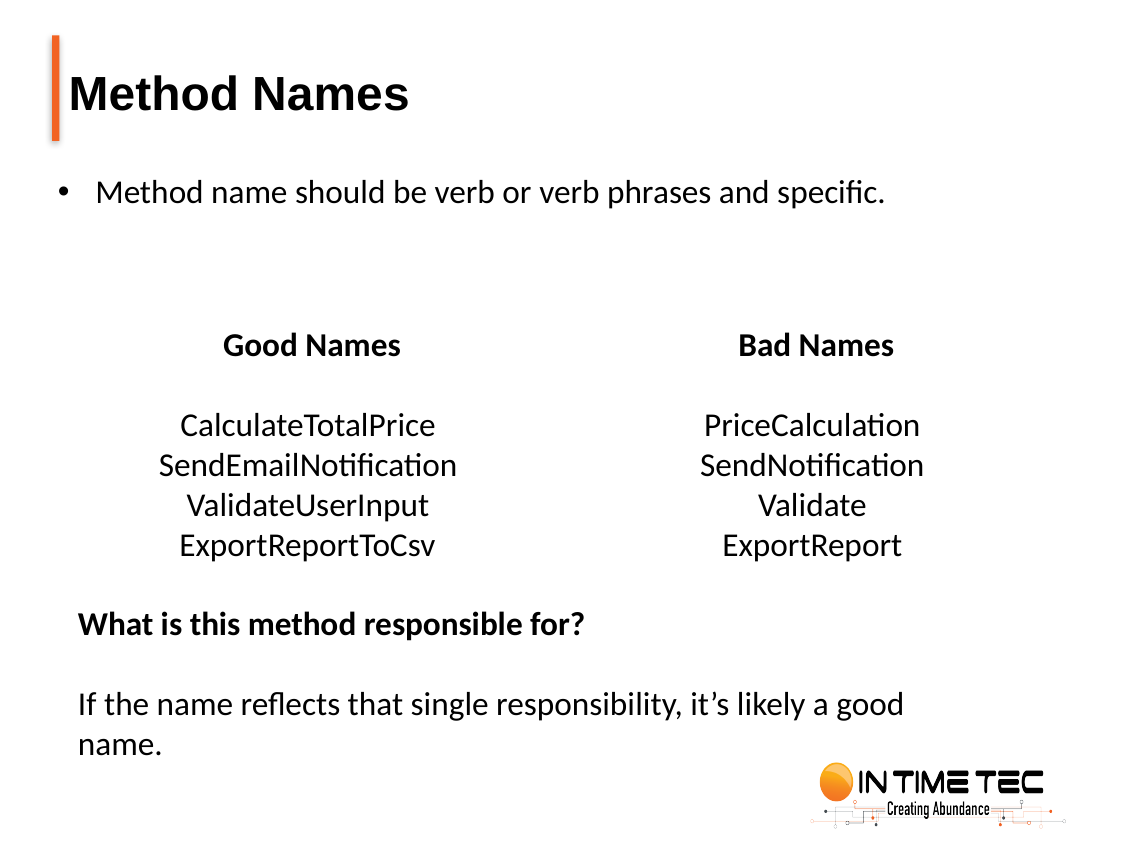

Method Names
# Method name should be verb or verb phrases and specific.
Bad Names
PriceCalculation
SendNotification
Validate
ExportReport
Good Names
CalculateTotalPrice
SendEmailNotification
ValidateUserInput
ExportReportToCsv
What is this method responsible for?

If the name reflects that single responsibility, it’s likely a good name.